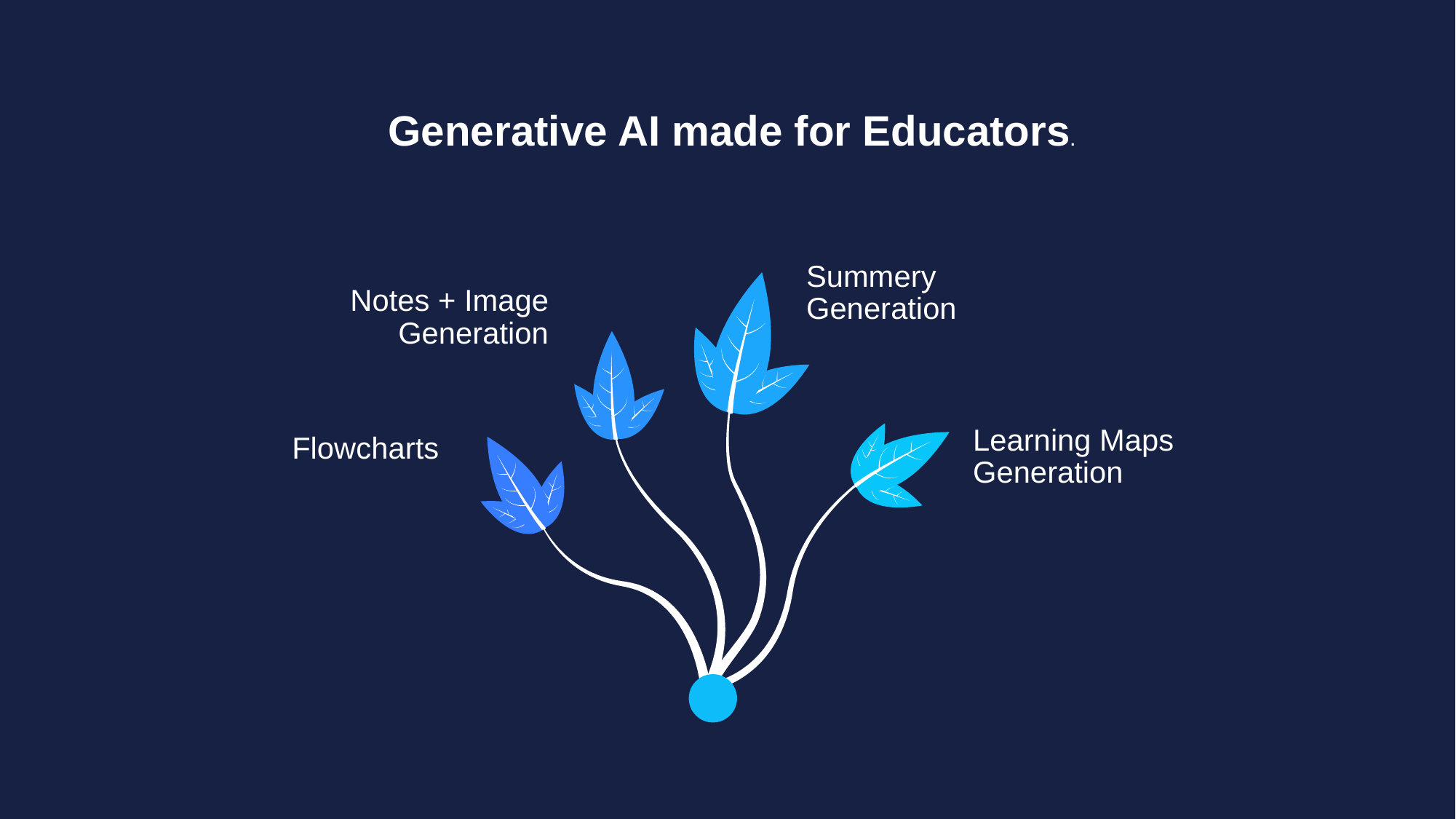

Generative AI made for Educators.
Summery Generation

Notes + Image Generation

Learning Maps Generation

Flowcharts